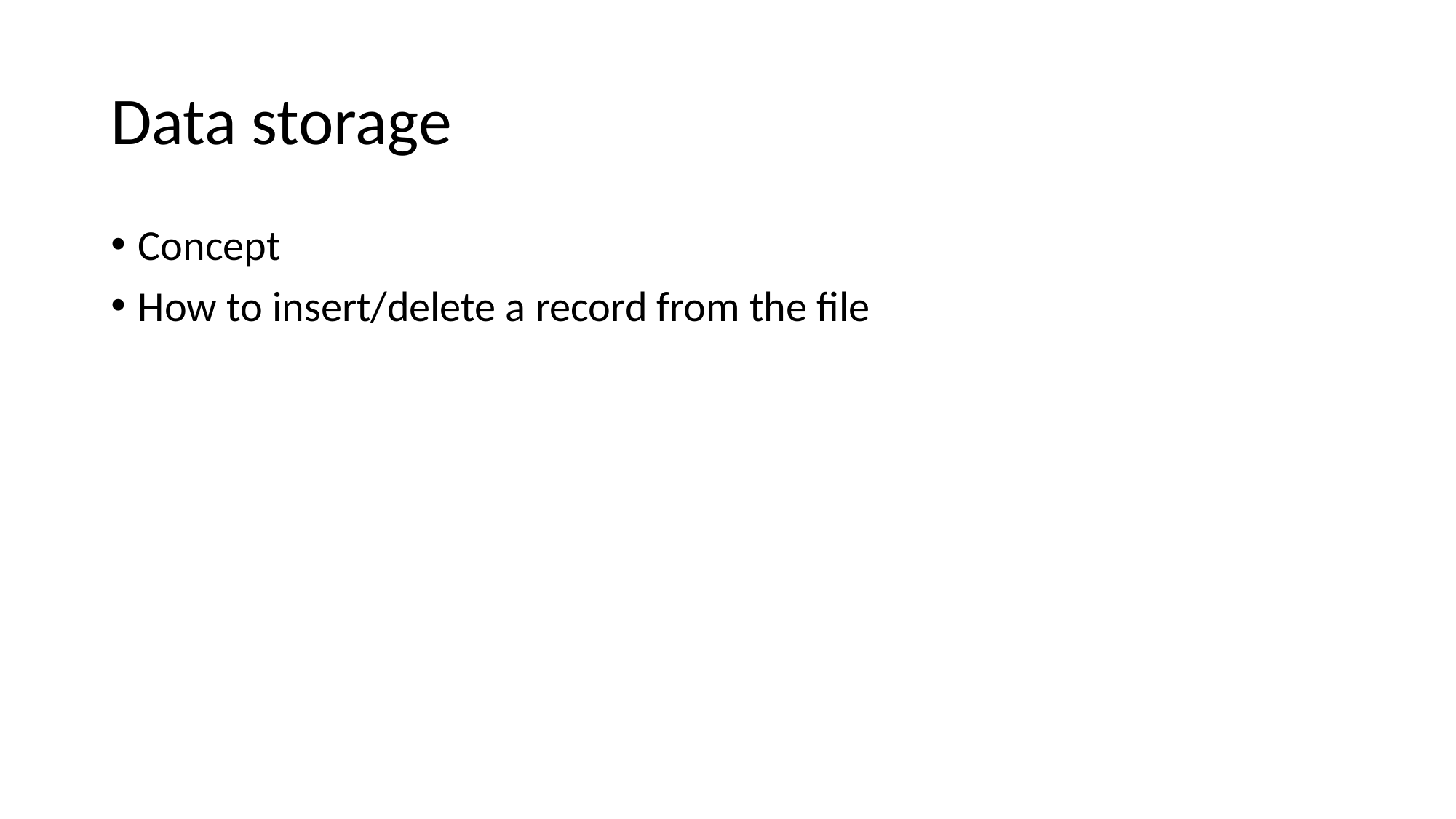

# Data storage
Concept
How to insert/delete a record from the file